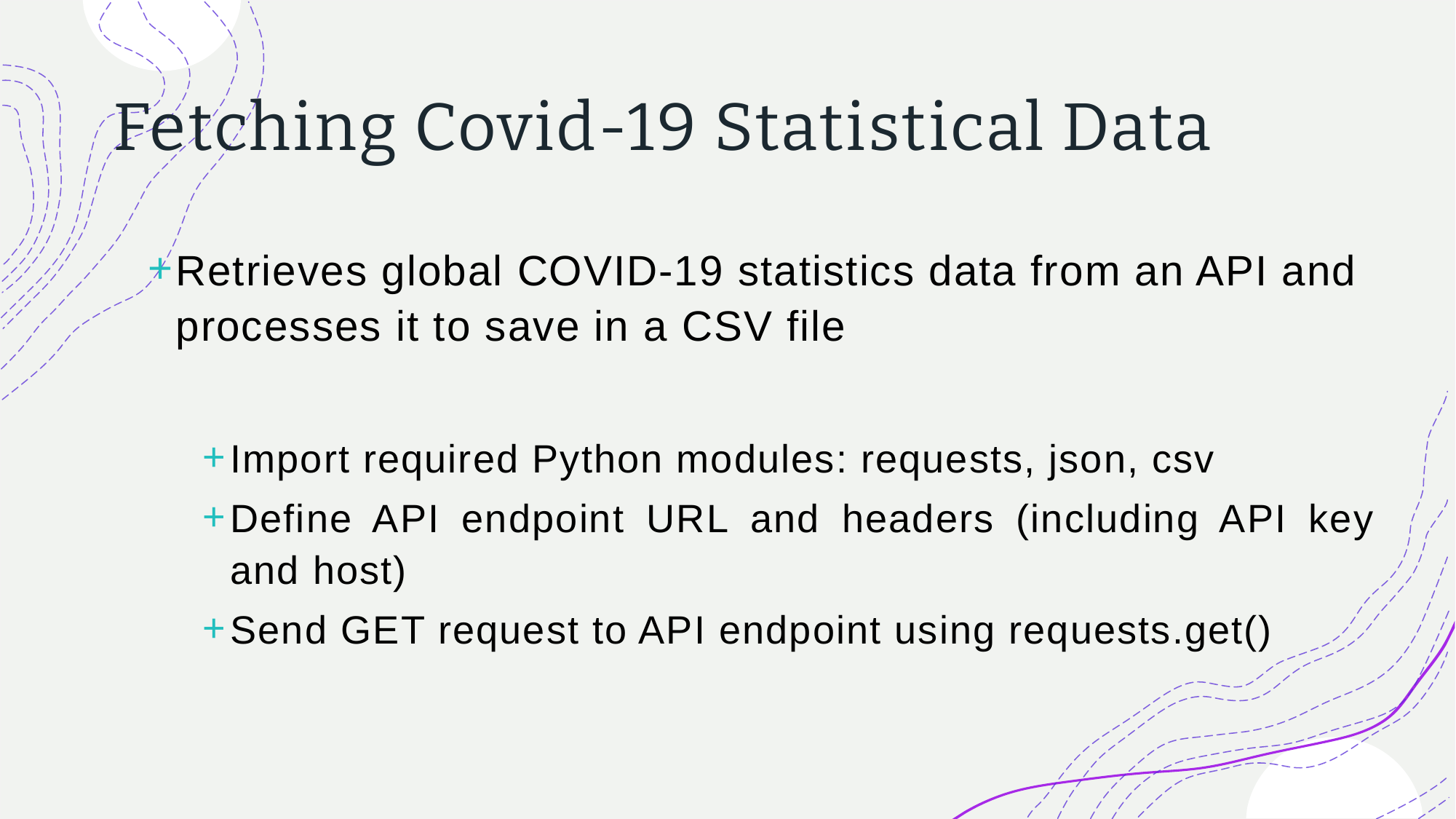

# Fetching Covid-19 Statistical Data
Retrieves global COVID-19 statistics data from an API and processes it to save in a CSV file

Import required Python modules: requests, json, csv
Define API endpoint URL and headers (including API key and host)
Send GET request to API endpoint using requests.get()